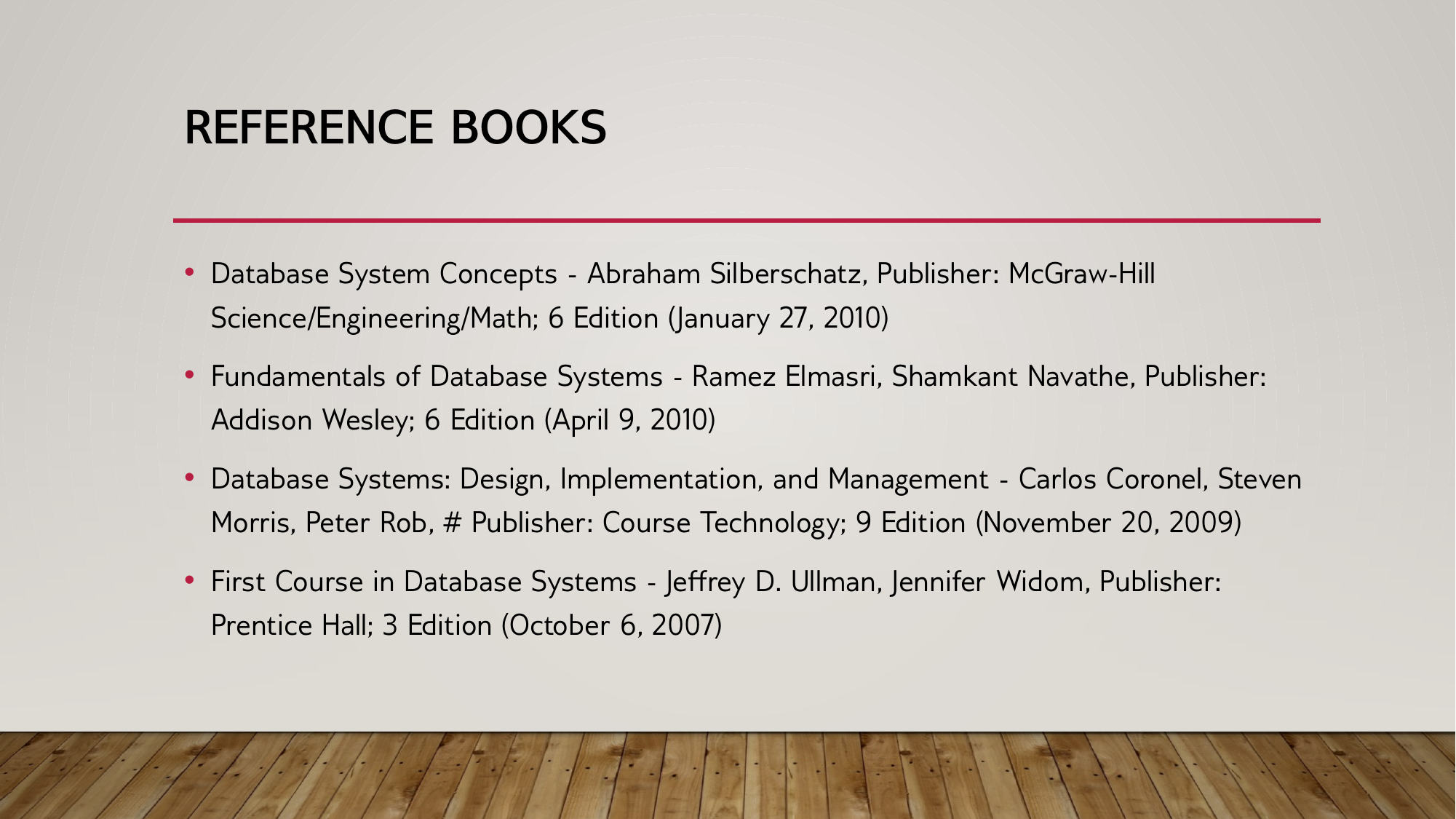

# Reference Books
Database System Concepts - Abraham Silberschatz, Publisher: McGraw-Hill Science/Engineering/Math; 6 Edition (January 27, 2010)
Fundamentals of Database Systems - Ramez Elmasri, Shamkant Navathe, Publisher: Addison Wesley; 6 Edition (April 9, 2010)
Database Systems: Design, Implementation, and Management - Carlos Coronel, Steven Morris, Peter Rob, # Publisher: Course Technology; 9 Edition (November 20, 2009)
First Course in Database Systems - Jeffrey D. Ullman, Jennifer Widom, Publisher: Prentice Hall; 3 Edition (October 6, 2007)